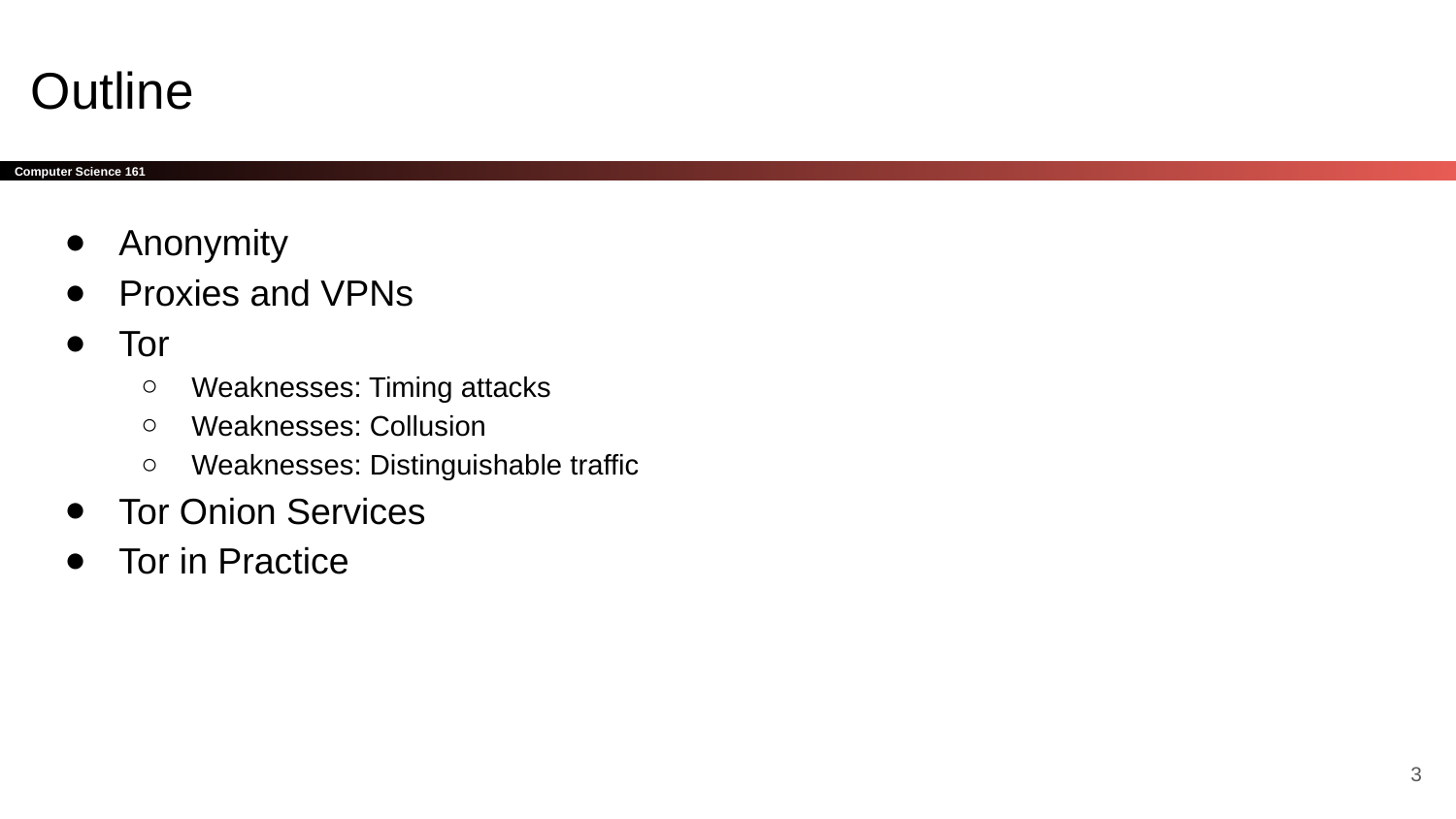

# Outline
Anonymity
Proxies and VPNs
Tor
Weaknesses: Timing attacks
Weaknesses: Collusion
Weaknesses: Distinguishable traffic
Tor Onion Services
Tor in Practice
3